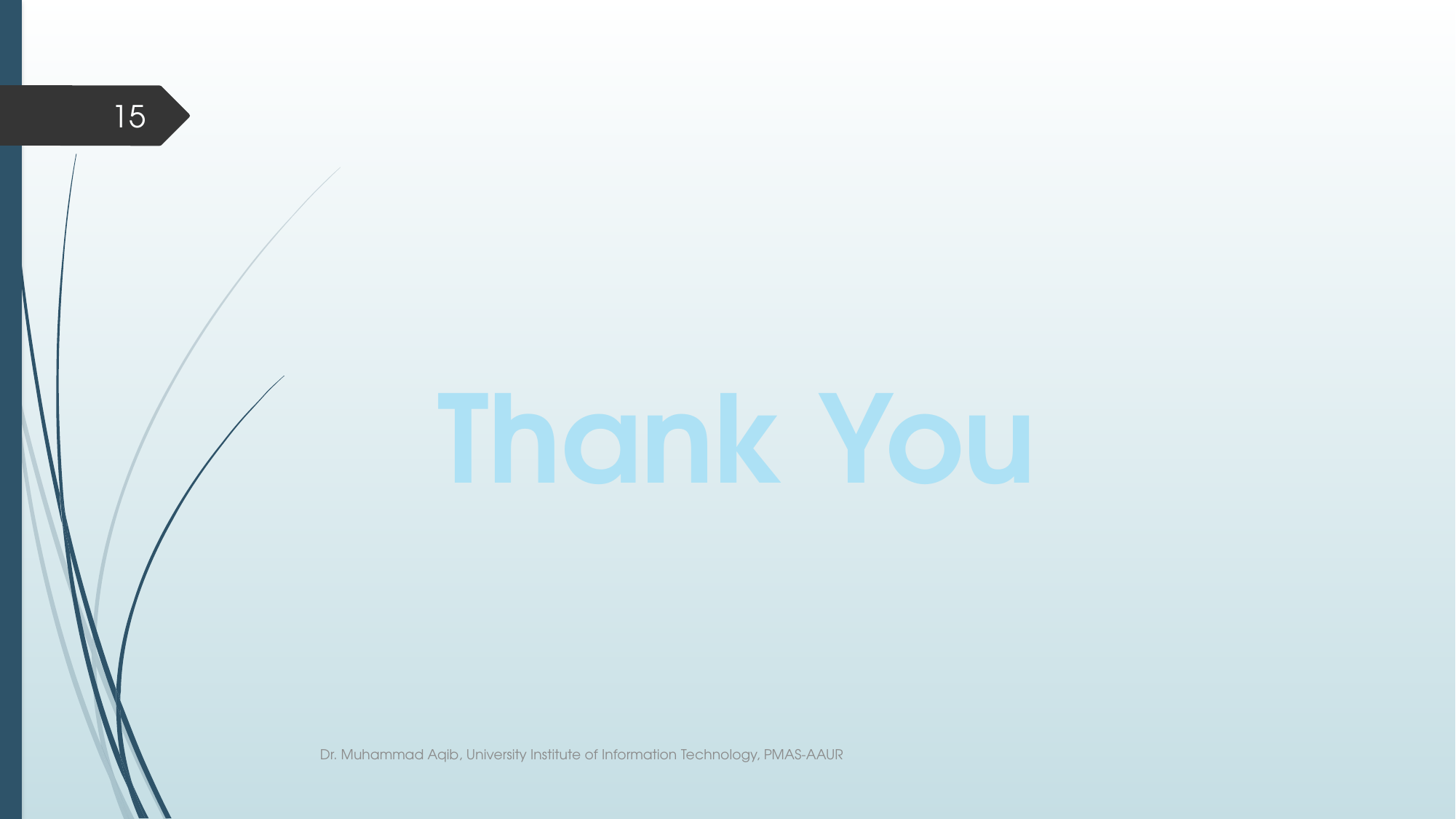

#
15

Thank You
Dr. Muhammad Aqib, University Institute of Information Technology, PMAS-AAUR